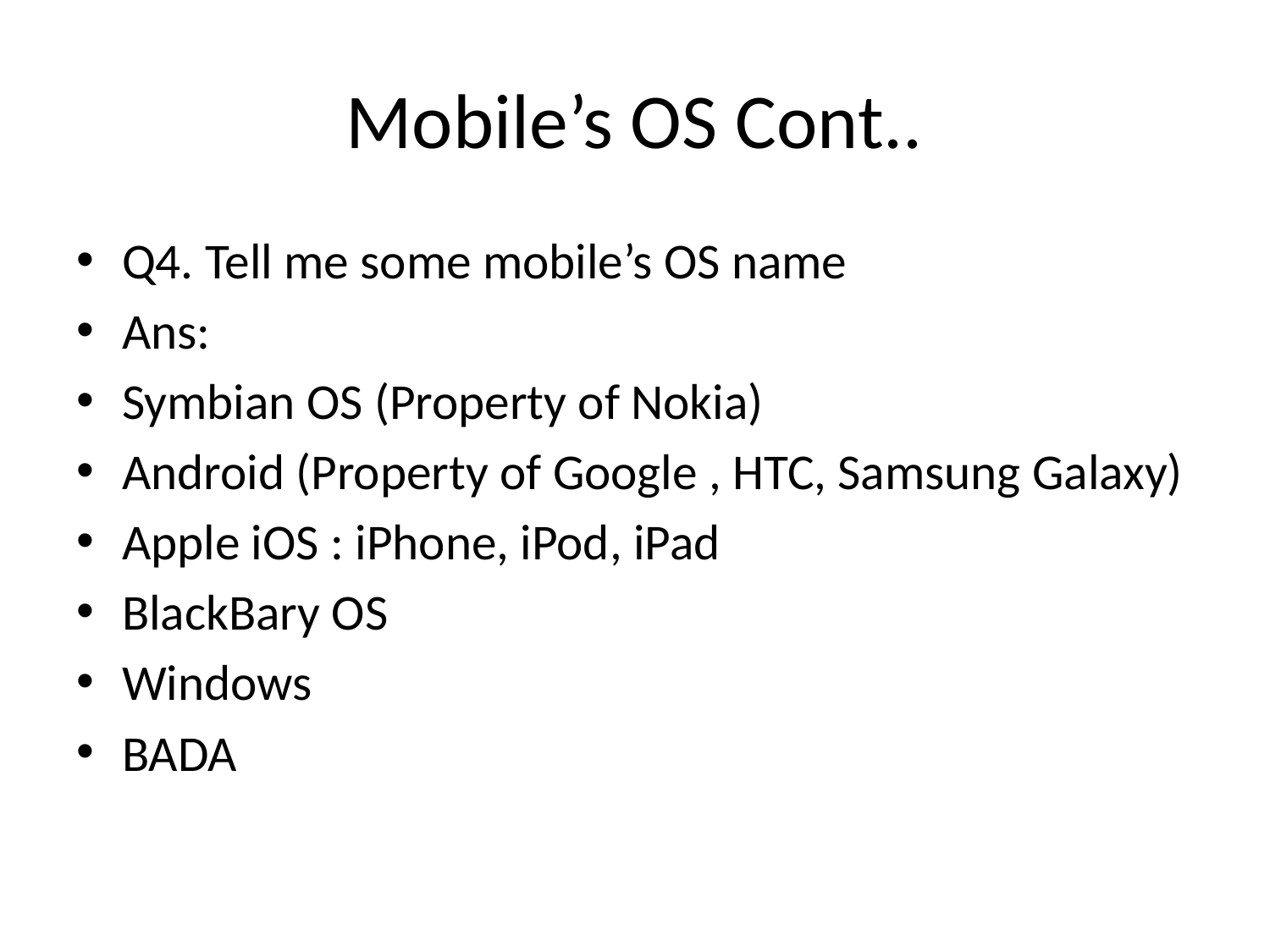

# Mobile’s OS Cont..
Q4. Tell me some mobile’s OS name
Ans:
Symbian OS (Property of Nokia)
Android (Property of Google , HTC, Samsung Galaxy)
Apple iOS : iPhone, iPod, iPad
BlackBary OS
Windows
BADA